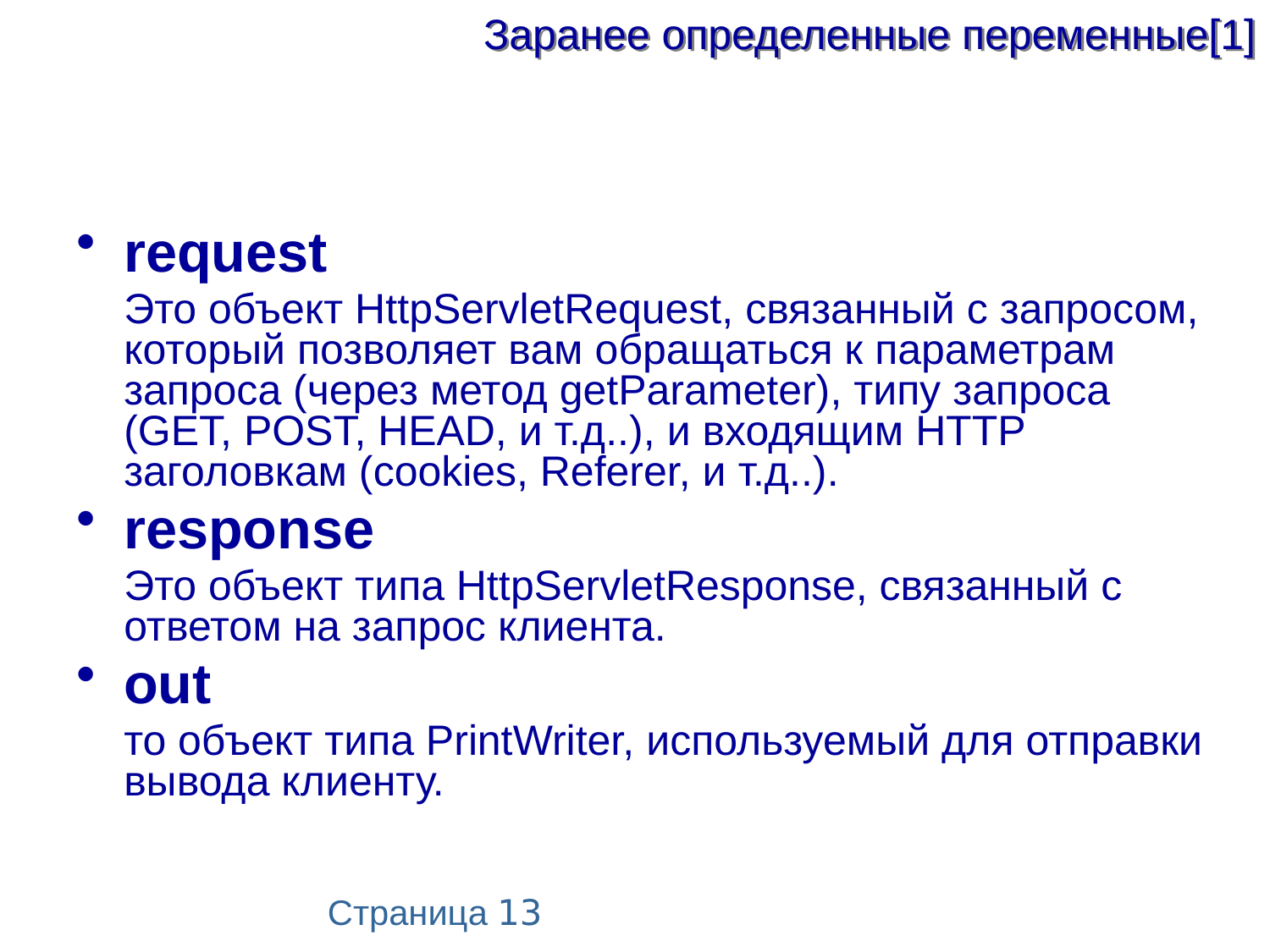

# Заранее определенные переменные[1]
request
	Это объект HttpServletRequest, связанный с запросом, который позволяет вам обращаться к параметрам запроса (через метод getParameter), типу запроса (GET, POST, HEAD, и т.д..), и входящим HTTP заголовкам (cookies, Referer, и т.д..).
response
	Это объект типа HttpServletResponse, связанный с ответом на запрос клиента.
out
	то объект типа PrintWriter, используемый для отправки вывода клиенту.
Страница 13